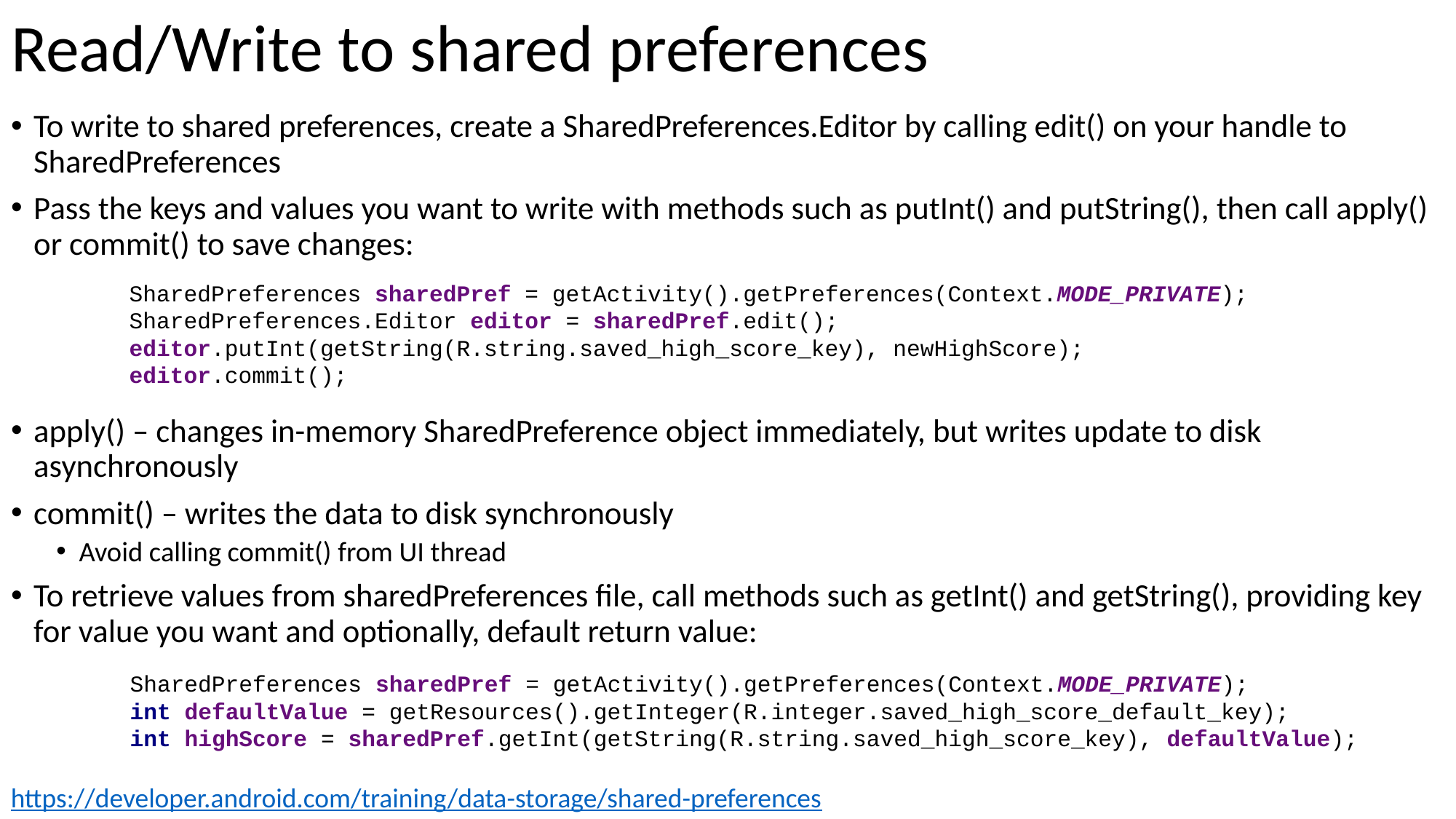

# Read/Write to shared preferences
To write to shared preferences, create a SharedPreferences.Editor by calling edit() on your handle to SharedPreferences
Pass the keys and values you want to write with methods such as putInt() and putString(), then call apply() or commit() to save changes:

apply() – changes in-memory SharedPreference object immediately, but writes update to disk asynchronously
commit() – writes the data to disk synchronously
Avoid calling commit() from UI thread
To retrieve values from sharedPreferences file, call methods such as getInt() and getString(), providing key for value you want and optionally, default return value:
SharedPreferences sharedPref = getActivity().getPreferences(Context.MODE_PRIVATE);
SharedPreferences.Editor editor = sharedPref.edit();
editor.putInt(getString(R.string.saved_high_score_key), newHighScore);
editor.commit();
SharedPreferences sharedPref = getActivity().getPreferences(Context.MODE_PRIVATE);
int defaultValue = getResources().getInteger(R.integer.saved_high_score_default_key);
int highScore = sharedPref.getInt(getString(R.string.saved_high_score_key), defaultValue);
https://developer.android.com/training/data-storage/shared-preferences